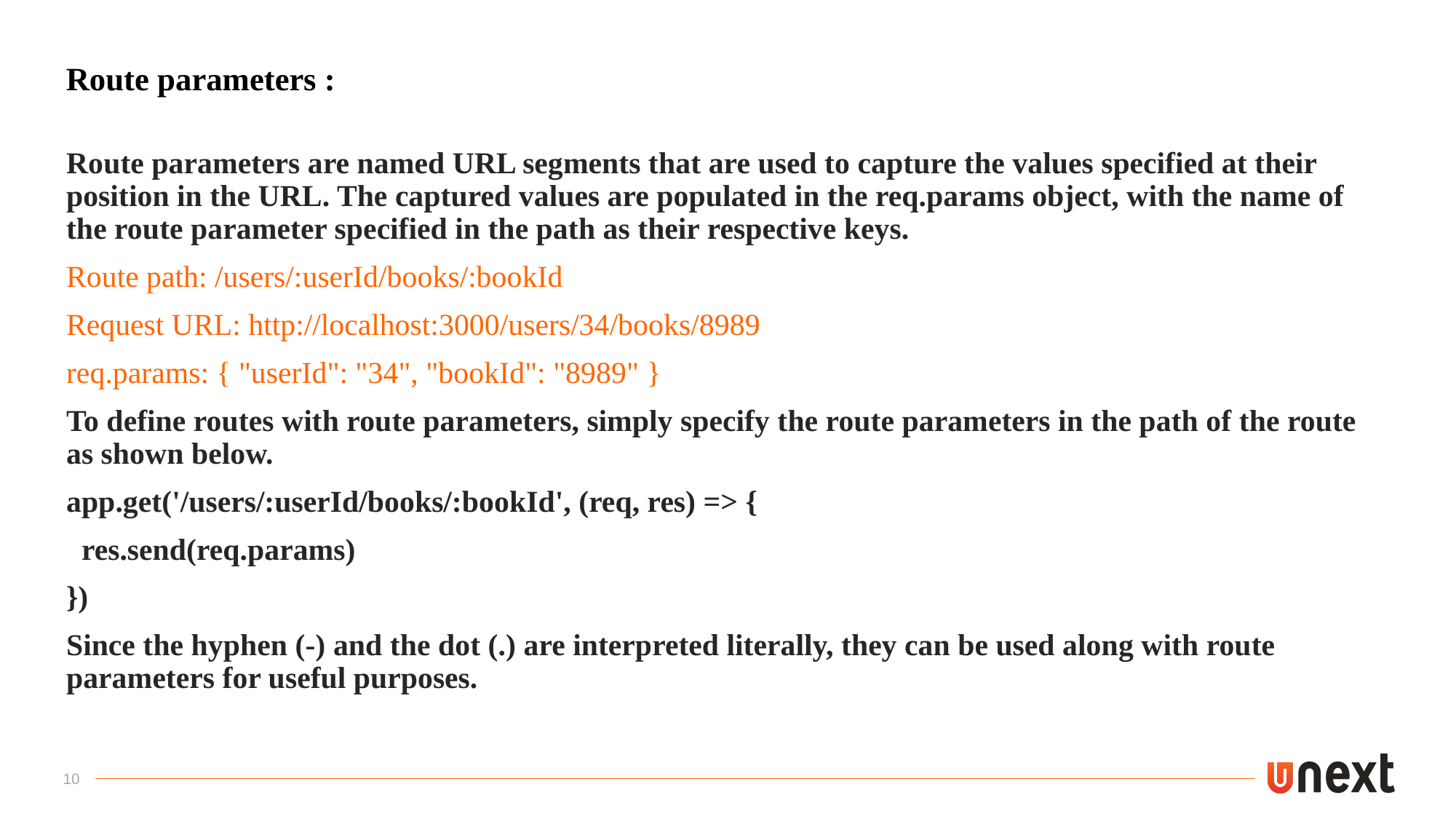

# Route parameters :
Route parameters are named URL segments that are used to capture the values specified at their position in the URL. The captured values are populated in the req.params object, with the name of the route parameter specified in the path as their respective keys.
Route path: /users/:userId/books/:bookId
Request URL: http://localhost:3000/users/34/books/8989
req.params: { "userId": "34", "bookId": "8989" }
To define routes with route parameters, simply specify the route parameters in the path of the route as shown below.
app.get('/users/:userId/books/:bookId', (req, res) => {
  res.send(req.params)
})
Since the hyphen (-) and the dot (.) are interpreted literally, they can be used along with route parameters for useful purposes.
10